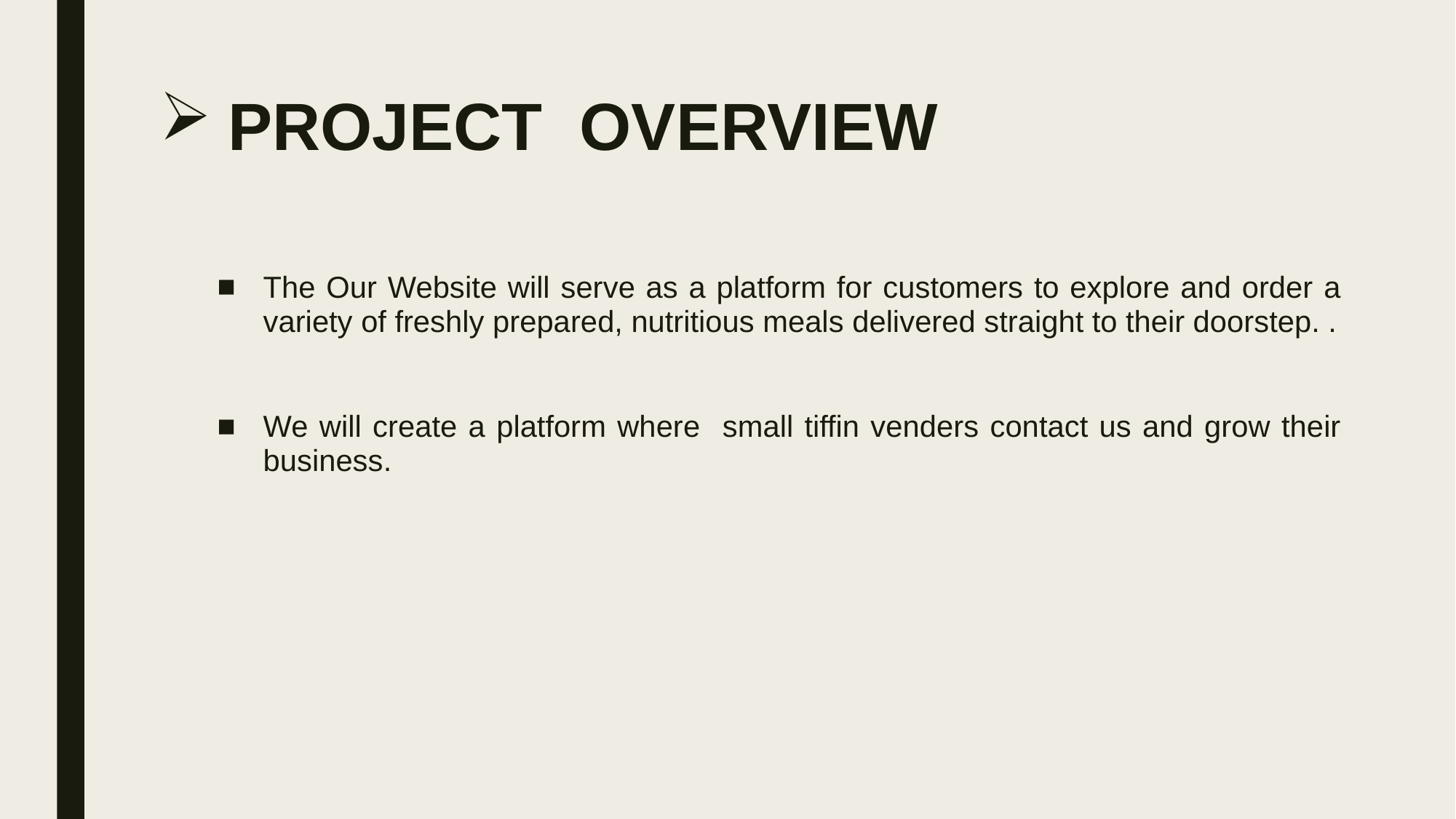

# PROJECT  OVERVIEW
The Our Website will serve as a platform for customers to explore and order a variety of freshly prepared, nutritious meals delivered straight to their doorstep. .

We will create a platform where  small tiffin venders contact us and grow their business.